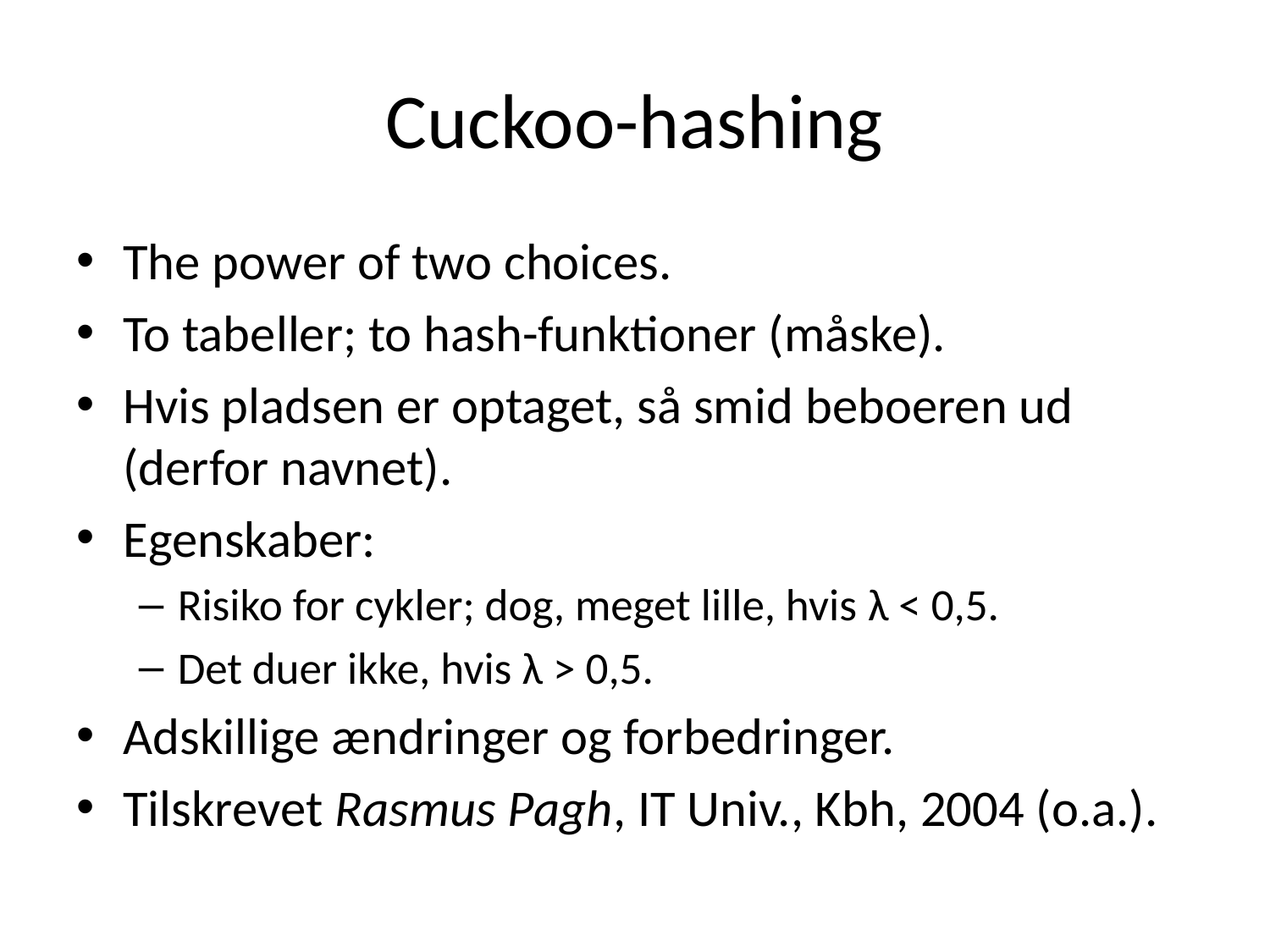

# Cuckoo-hashing
The power of two choices.
To tabeller; to hash-funktioner (måske).
Hvis pladsen er optaget, så smid beboeren ud (derfor navnet).
Egenskaber:
Risiko for cykler; dog, meget lille, hvis λ < 0,5.
Det duer ikke, hvis λ > 0,5.
Adskillige ændringer og forbedringer.
Tilskrevet Rasmus Pagh, IT Univ., Kbh, 2004 (o.a.).